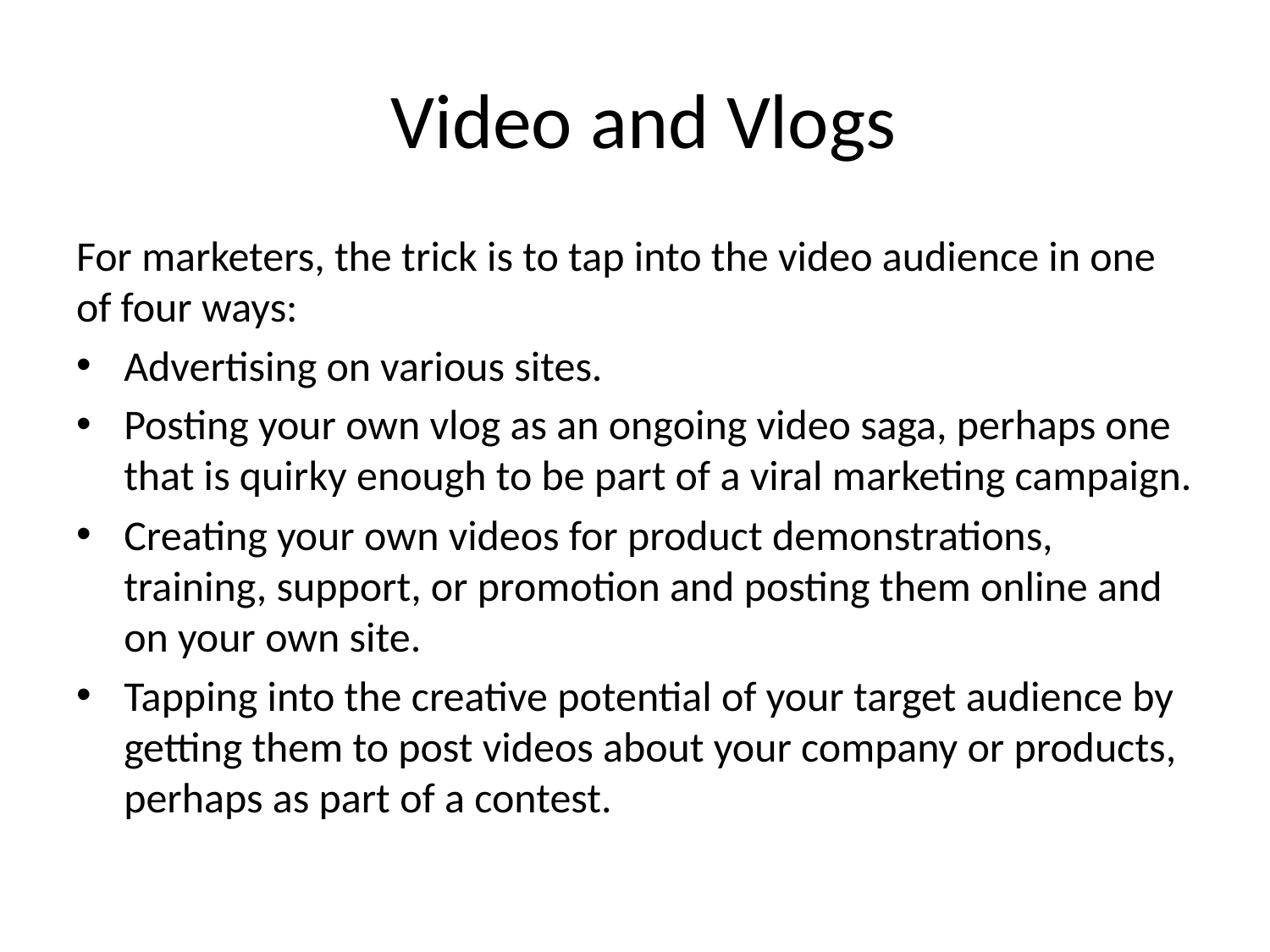

# Video and Vlogs
For marketers, the trick is to tap into the video audience in one of four ways:
Advertising on various sites.
Posting your own vlog as an ongoing video saga, perhaps one that is quirky enough to be part of a viral marketing campaign.
Creating your own videos for product demonstrations, training, support, or promotion and posting them online and on your own site.
Tapping into the creative potential of your target audience by getting them to post videos about your company or products, perhaps as part of a contest.